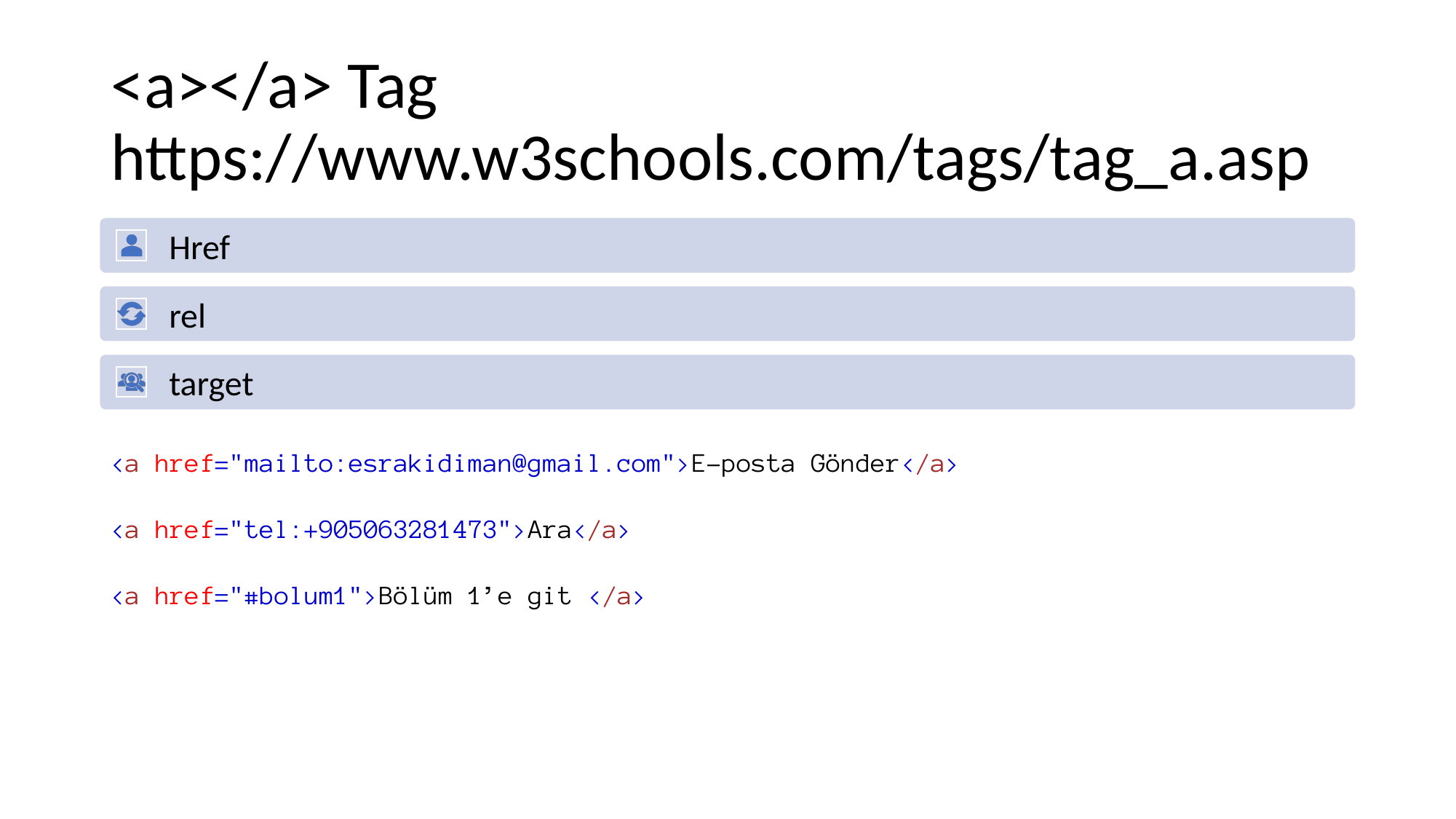

# <a></a> Tag https://www.w3schools.com/tags/tag_a.asp
Href
rel
target
<a href="mailto:esrakidiman@gmail.com">E-posta Gönder</a>
<a href="tel:+905063281473">Ara</a>
<a href="#bolum1">Bölüm 1’e git </a>